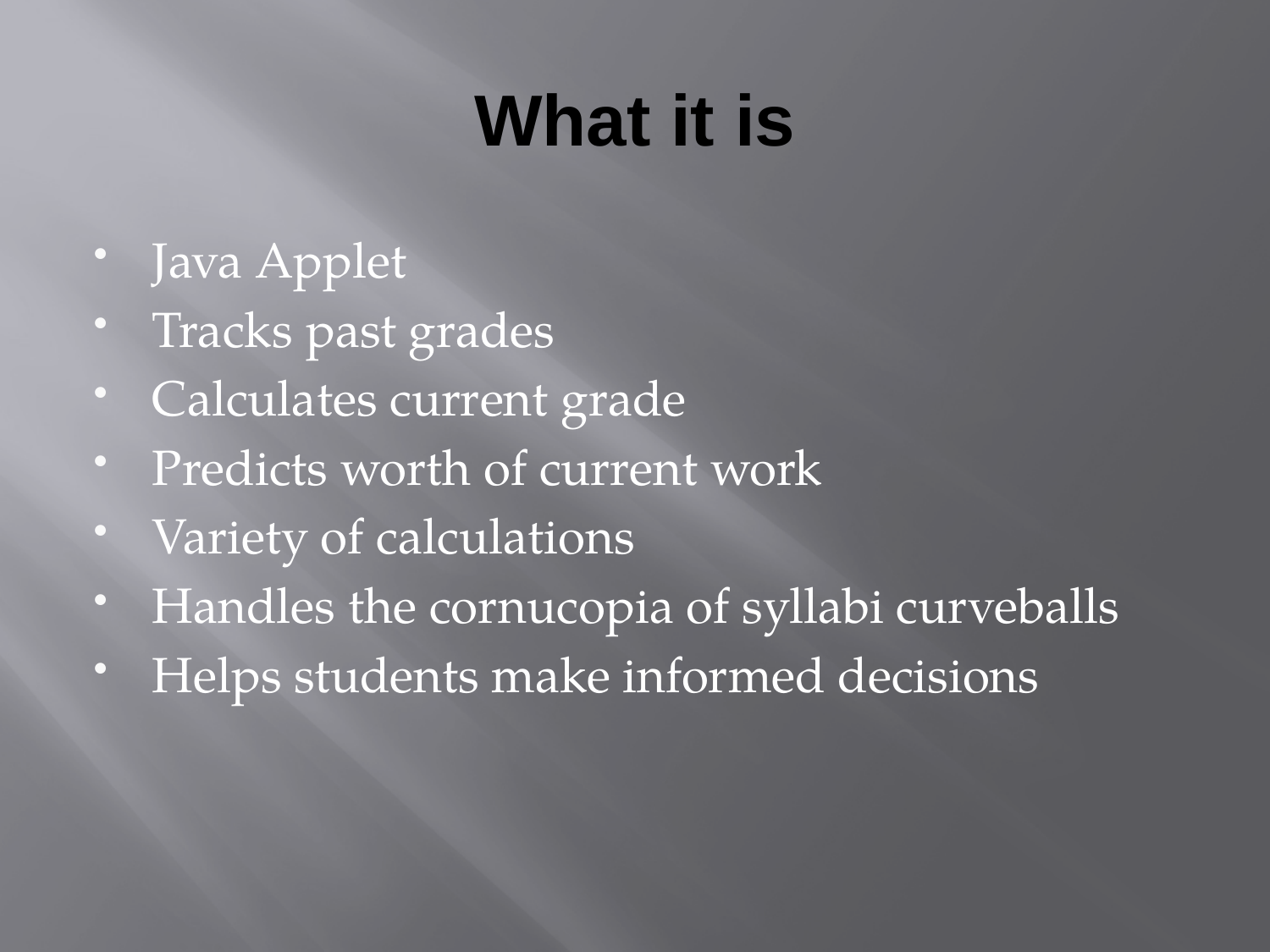

# What it is
Java Applet
Tracks past grades
Calculates current grade
Predicts worth of current work
Variety of calculations
Handles the cornucopia of syllabi curveballs
Helps students make informed decisions